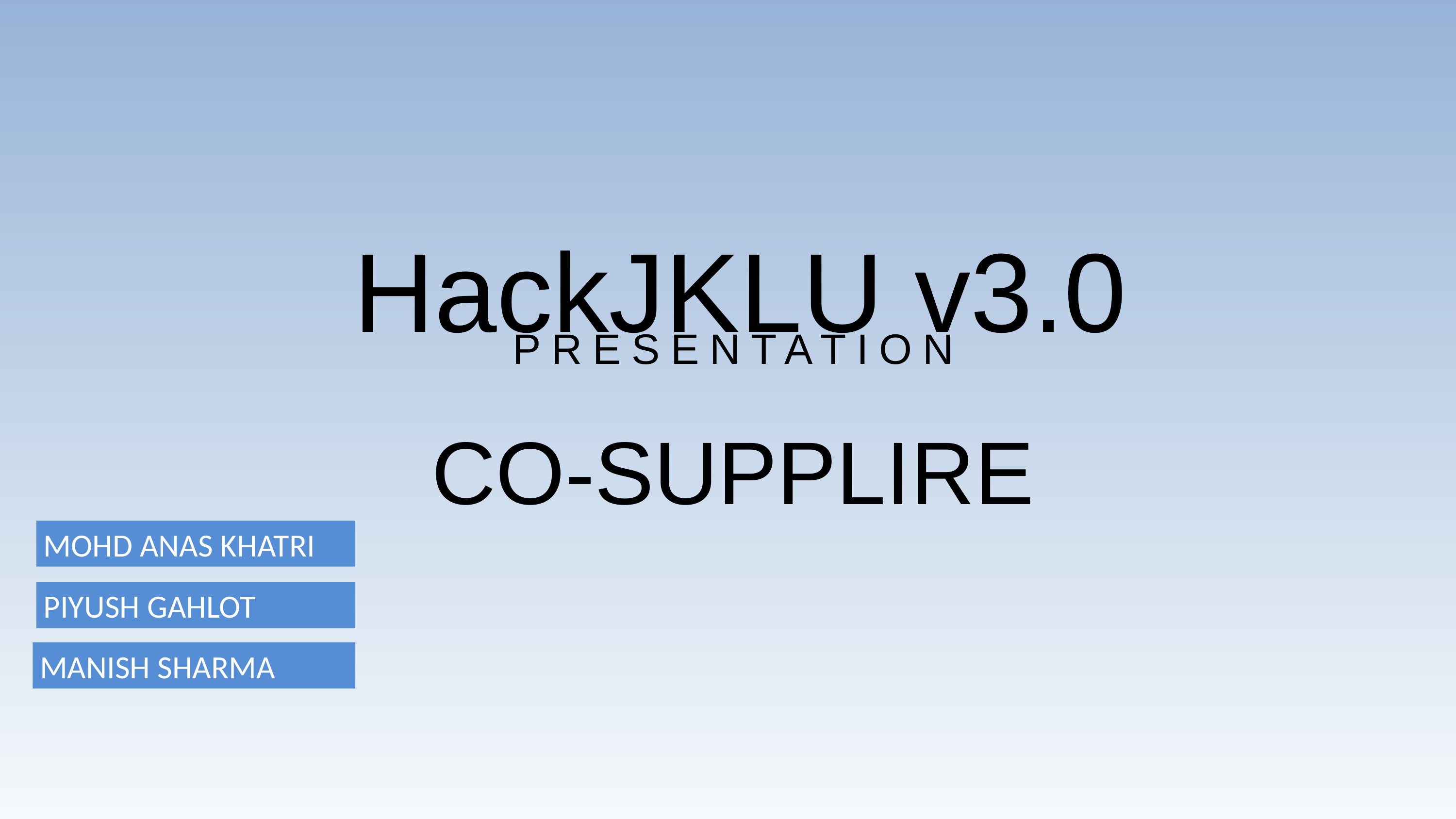

HackJKLU v3.0
CO-SUPPLIRE
PRESENTATION
MOHD ANAS KHATRI
PIYUSH GAHLOT
MANISH SHARMA